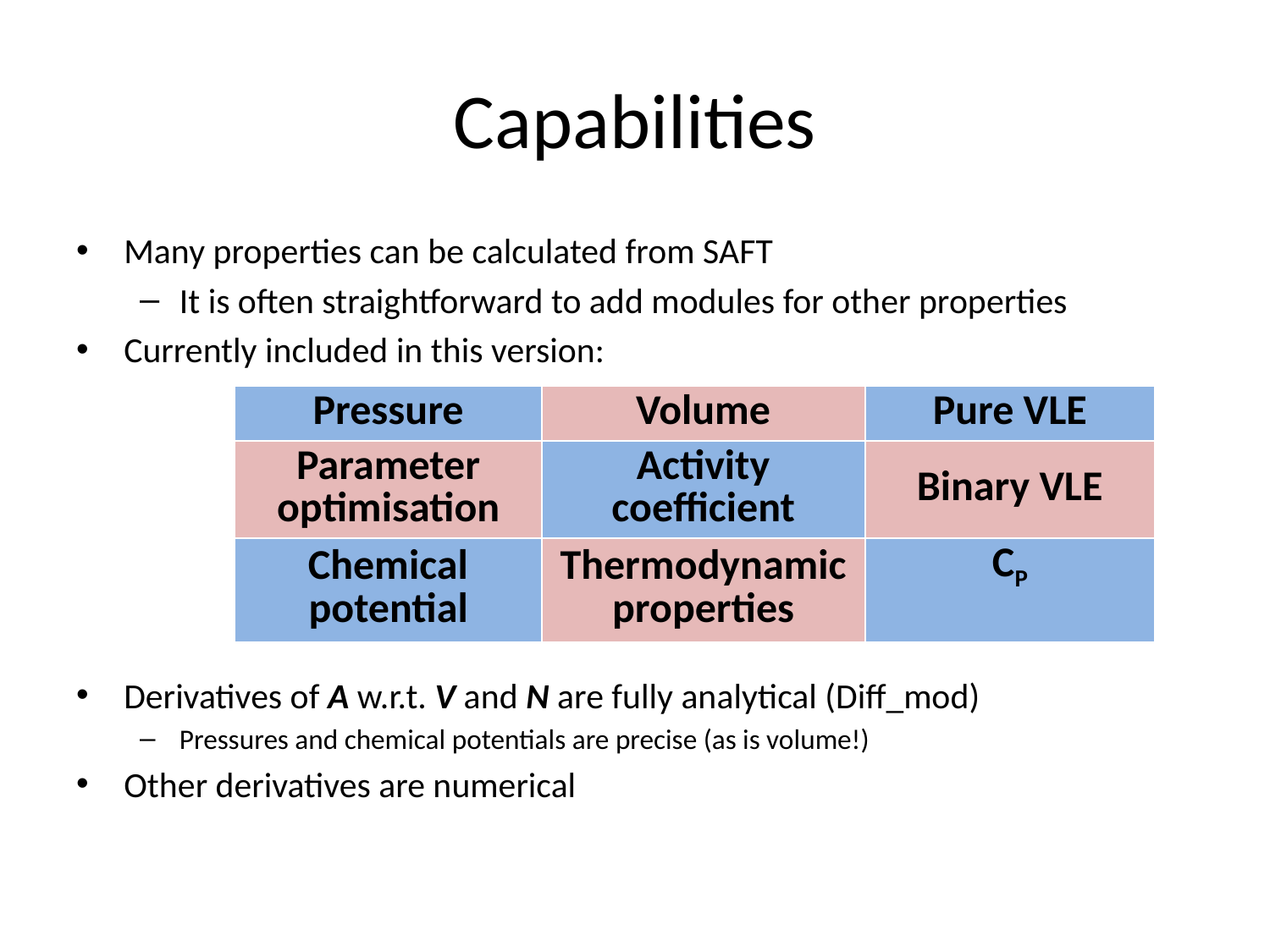

# Capabilities
Many properties can be calculated from SAFT
It is often straightforward to add modules for other properties
Currently included in this version:

Derivatives of A w.r.t. V and N are fully analytical (Diff_mod)
Pressures and chemical potentials are precise (as is volume!)
Other derivatives are numerical

| Pressure | Volume | Pure VLE |
| --- | --- | --- |
| Parameter optimisation | Activity coefficient | Binary VLE |
| Chemical potential | Thermodynamic properties | CP |